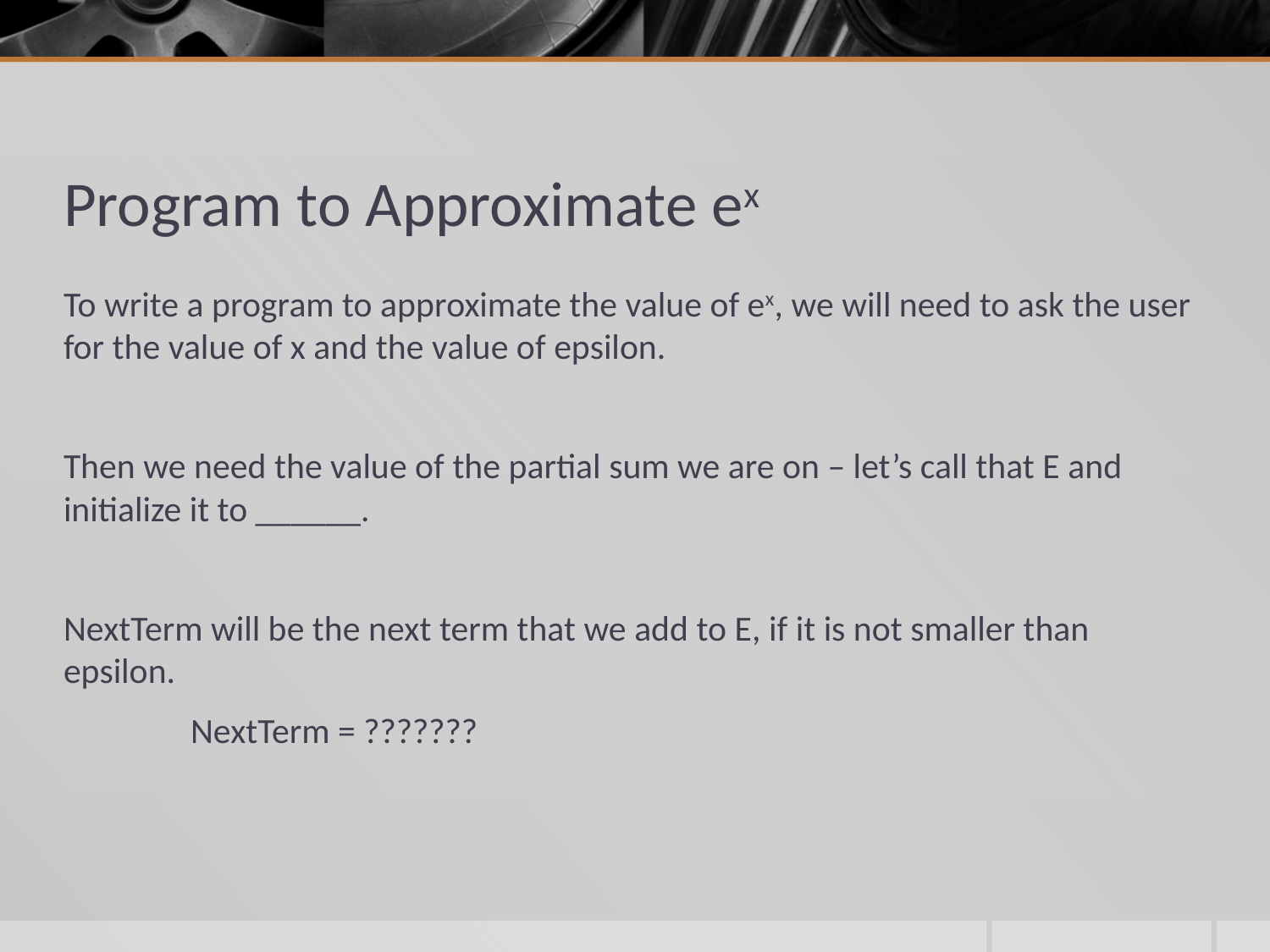

# Program to Approximate ex
To write a program to approximate the value of ex, we will need to ask the user for the value of x and the value of epsilon.

Then we need the value of the partial sum we are on – let’s call that E and initialize it to ______.

NextTerm will be the next term that we add to E, if it is not smaller than epsilon.
	NextTerm = ???????